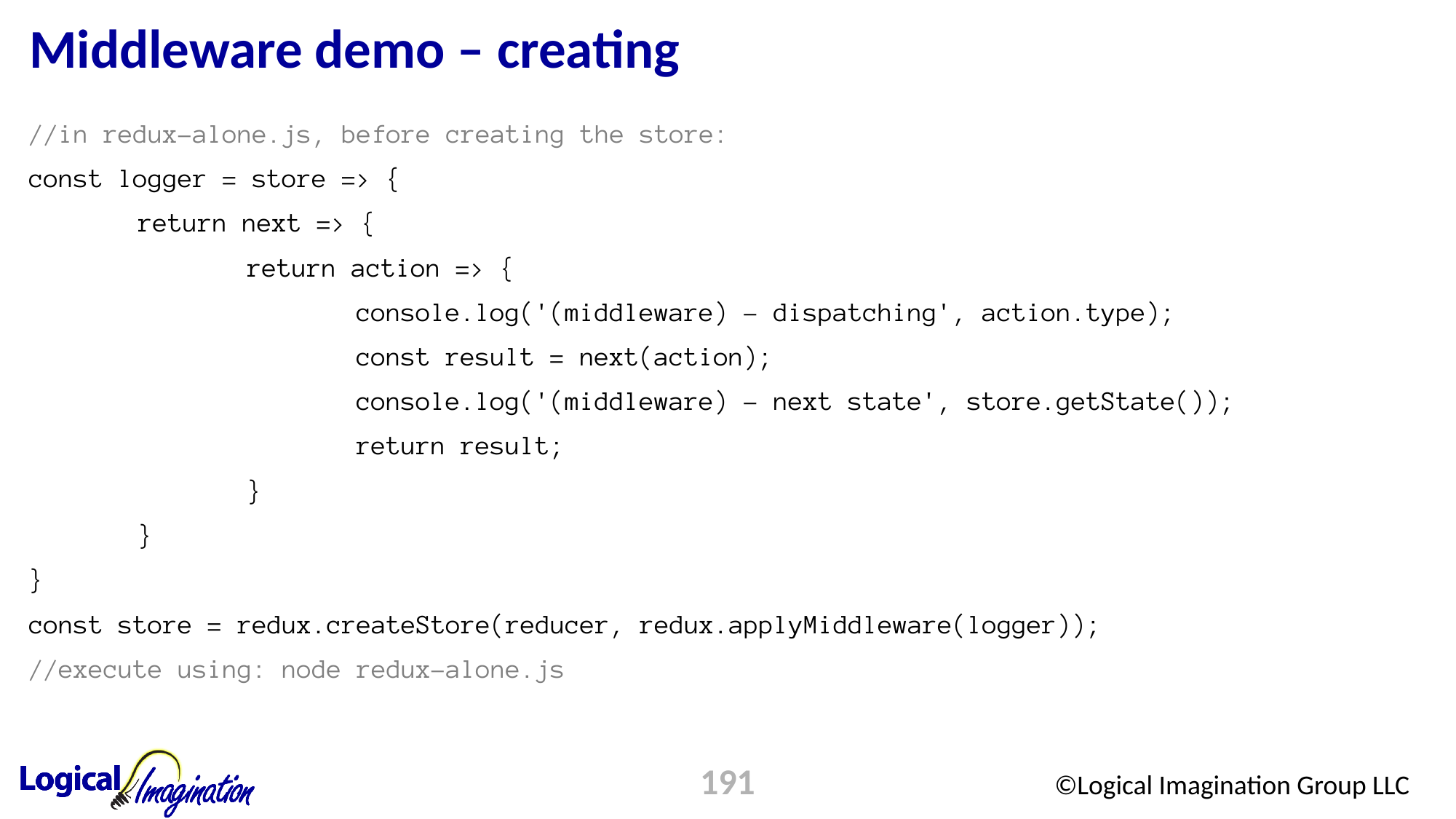

# Middleware demo – creating
//in redux-alone.js, before creating the store:
const logger = store => {
	return next => {
		return action => {
			console.log('(middleware) – dispatching', action.type);
			const result = next(action);
			console.log('(middleware) – next state', store.getState());
			return result;
		}
	}
}
const store = redux.createStore(reducer, redux.applyMiddleware(logger));
//execute using: node redux-alone.js
191